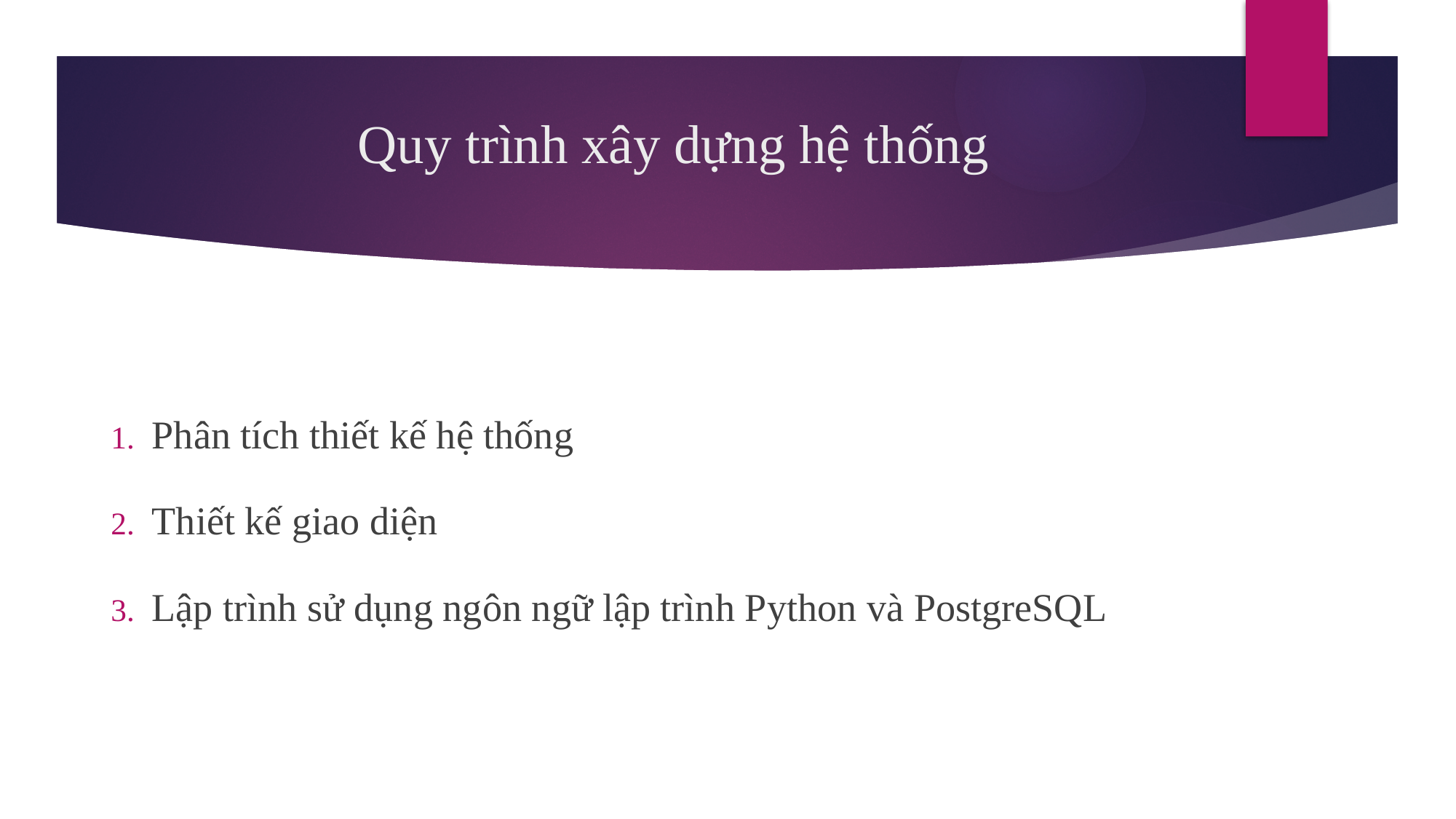

# Quy trình xây dựng hệ thống
Phân tích thiết kế hệ thống
Thiết kế giao diện
Lập trình sử dụng ngôn ngữ lập trình Python và PostgreSQL